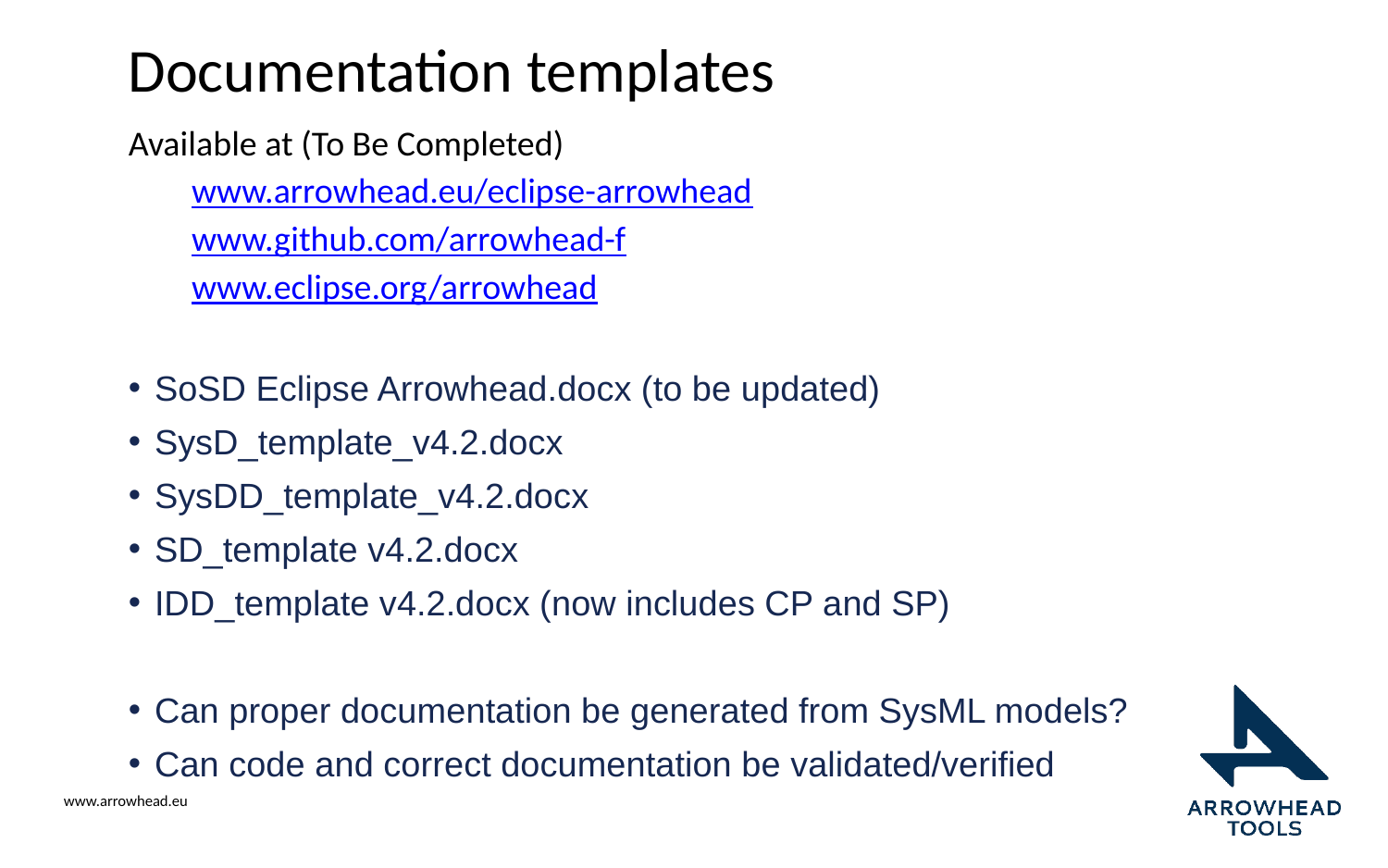

# Documentation templates
Available at (To Be Completed)
www.arrowhead.eu/eclipse-arrowhead
www.github.com/arrowhead-f
www.eclipse.org/arrowhead

SoSD Eclipse Arrowhead.docx (to be updated)
SysD_template_v4.2.docx
SysDD_template_v4.2.docx
SD_template v4.2.docx
IDD_template v4.2.docx (now includes CP and SP)

Can proper documentation be generated from SysML models?
Can code and correct documentation be validated/verified